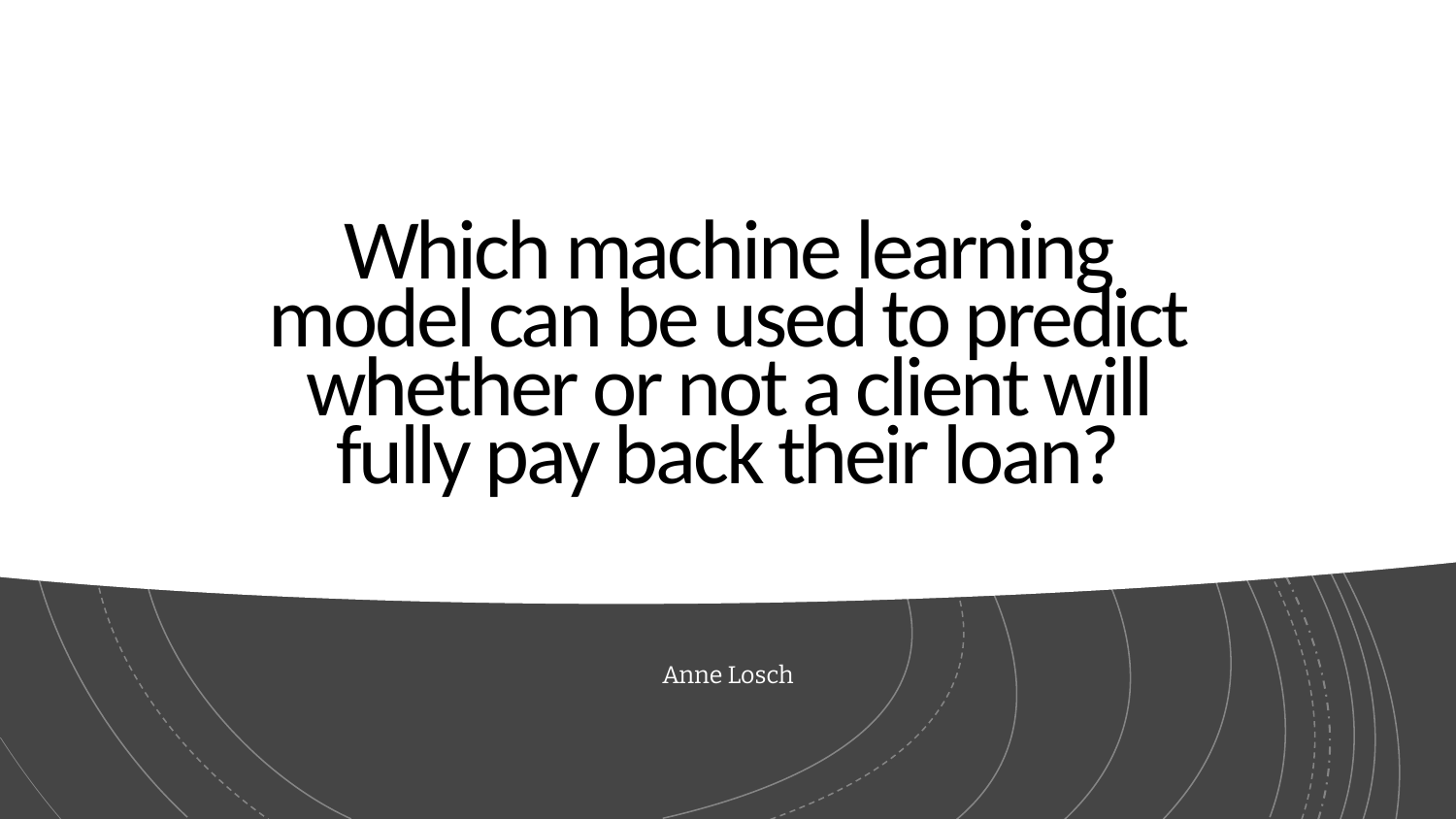

# Which machine learning model can be used to predict whether or not a client will fully pay back their loan?
Anne Losch